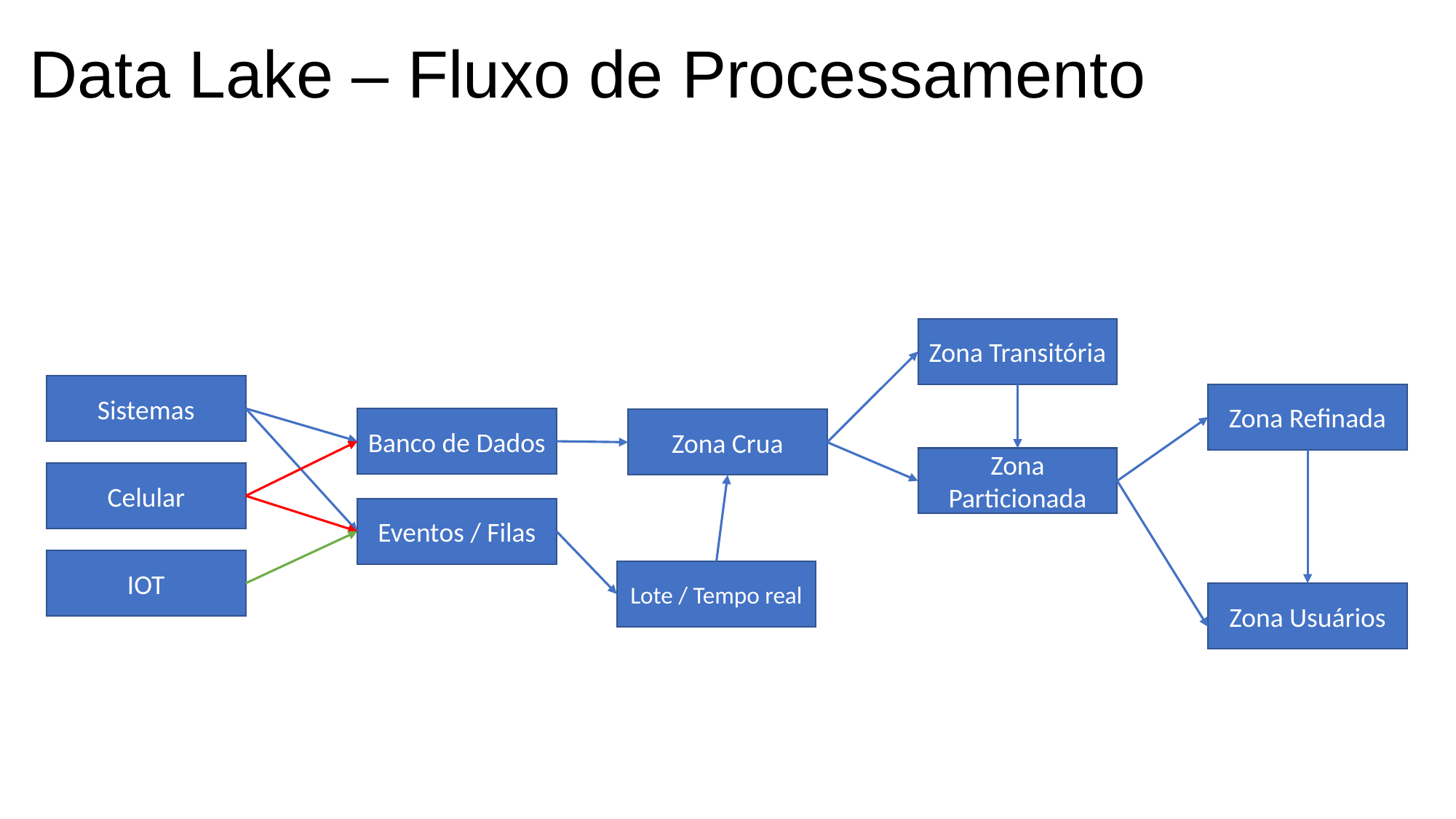

Data Lake – Fluxo de Processamento
Zona Transitória
Sistemas
Zona Refinada
Banco de Dados
Zona Crua
Zona Particionada
Celular
Eventos / Filas
IOT
Lote / Tempo real
Zona Usuários